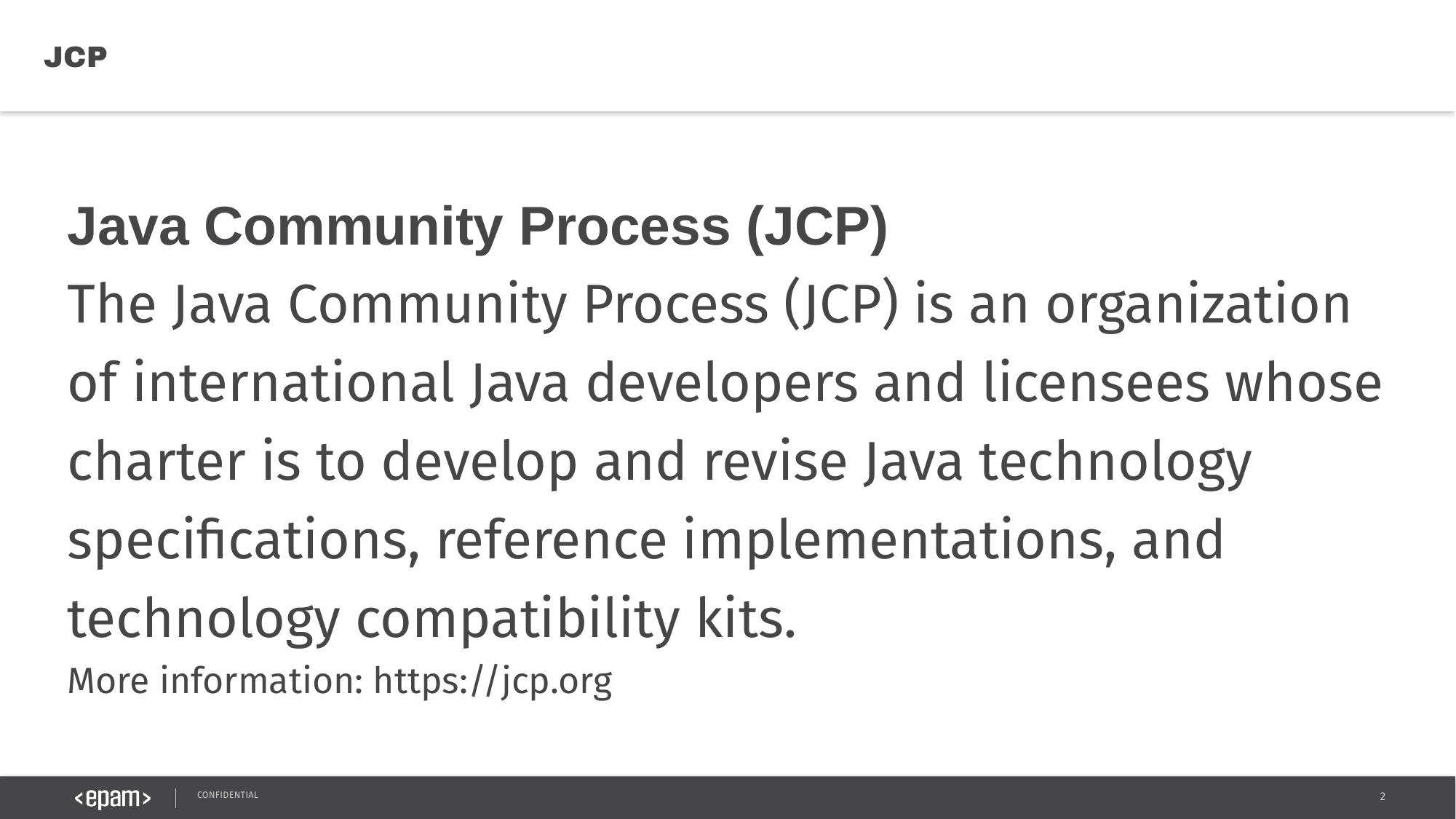

JCP
Java Community Process (JCP)
The Java Community Process (JCP) is an organization of international Java developers and licensees whose charter is to develop and revise Java technology specifications, reference implementations, and technology compatibility kits.
More information: https://jcp.org